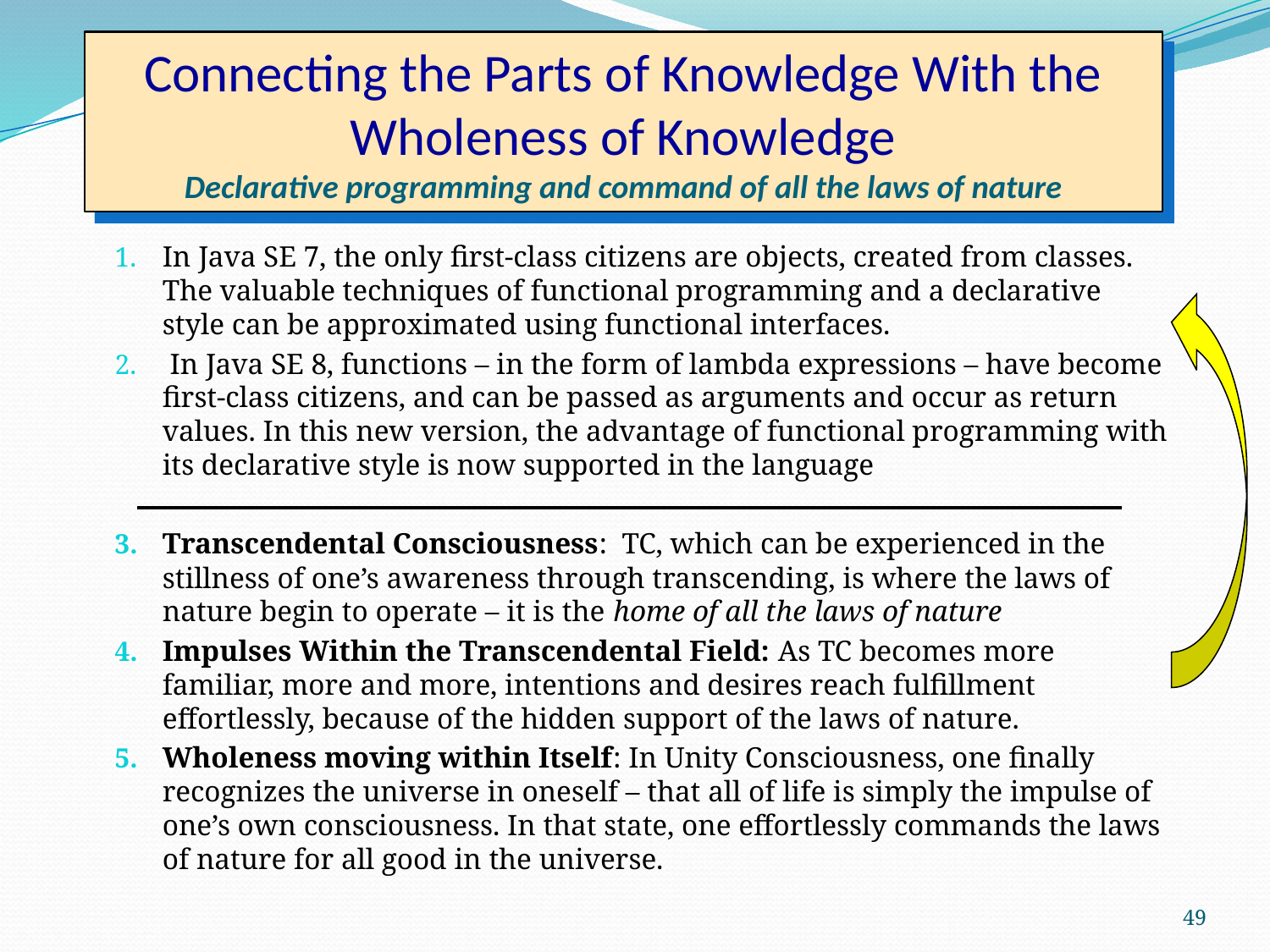

# Connecting the Parts of Knowledge With the Wholeness of Knowledge Declarative programming and command of all the laws of nature
In Java SE 7, the only first-class citizens are objects, created from classes. The valuable techniques of functional programming and a declarative style can be approximated using functional interfaces.
 In Java SE 8, functions – in the form of lambda expressions – have become first-class citizens, and can be passed as arguments and occur as return values. In this new version, the advantage of functional programming with its declarative style is now supported in the language

Transcendental Consciousness:  TC, which can be experienced in the stillness of one’s awareness through transcending, is where the laws of nature begin to operate – it is the home of all the laws of nature
Impulses Within the Transcendental Field: As TC becomes more familiar, more and more, intentions and desires reach fulfillment effortlessly, because of the hidden support of the laws of nature.
Wholeness moving within Itself: In Unity Consciousness, one finally recognizes the universe in oneself – that all of life is simply the impulse of one’s own consciousness. In that state, one effortlessly commands the laws of nature for all good in the universe.

49